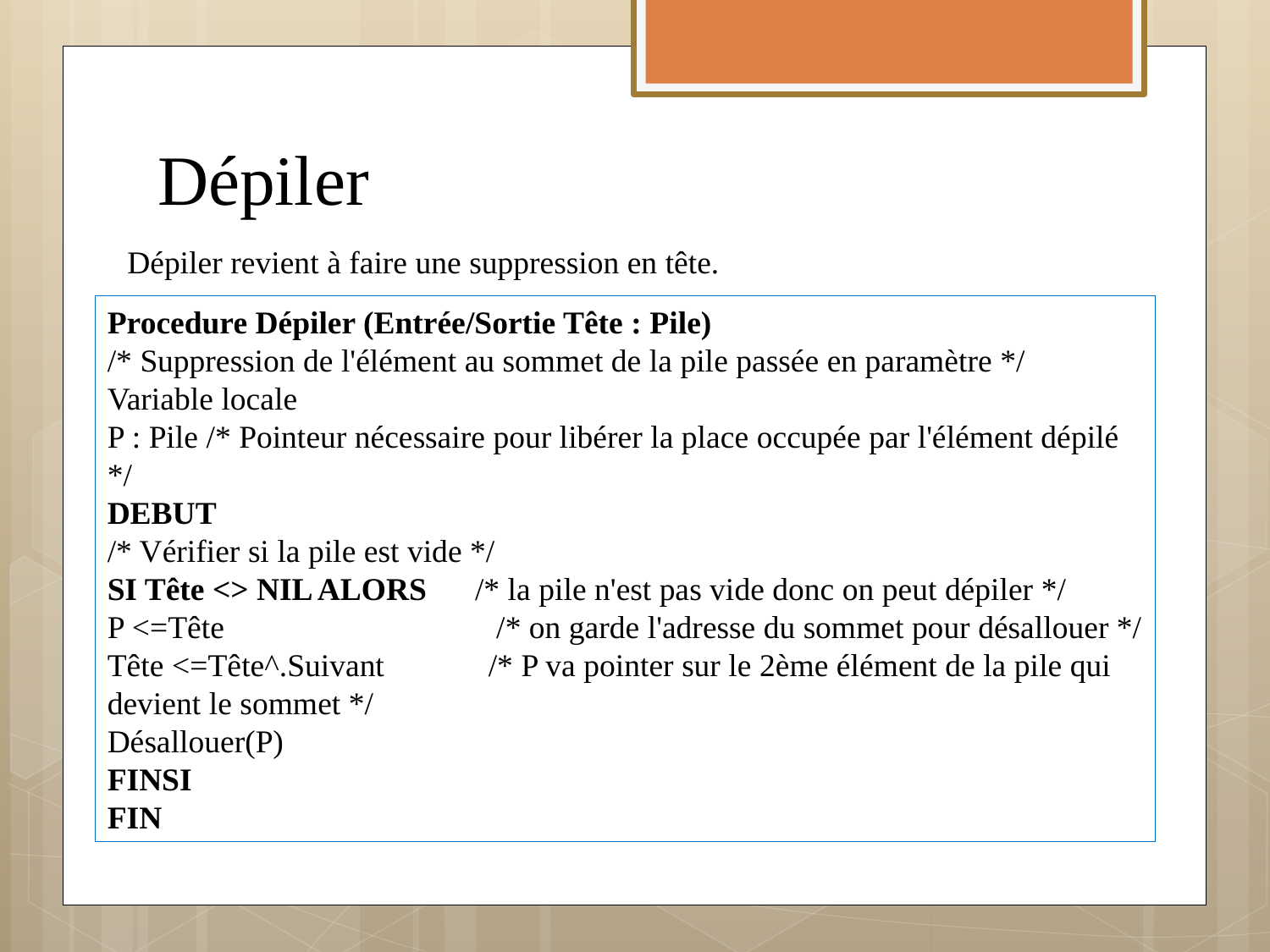

# Dépiler
Dépiler revient à faire une suppression en tête.
Procedure Dépiler (Entrée/Sortie Tête : Pile)
/* Suppression de l'élément au sommet de la pile passée en paramètre */
Variable locale
P : Pile /* Pointeur nécessaire pour libérer la place occupée par l'élément dépilé */
DEBUT
/* Vérifier si la pile est vide */
SI Tête <> NIL ALORS      /* la pile n'est pas vide donc on peut dépiler */
P <=Tête			 /* on garde l'adresse du sommet pour désallouer */
Tête <=Tête^.Suivant 	/* P va pointer sur le 2ème élément de la pile qui devient le sommet */
Désallouer(P)
FINSI
FIN